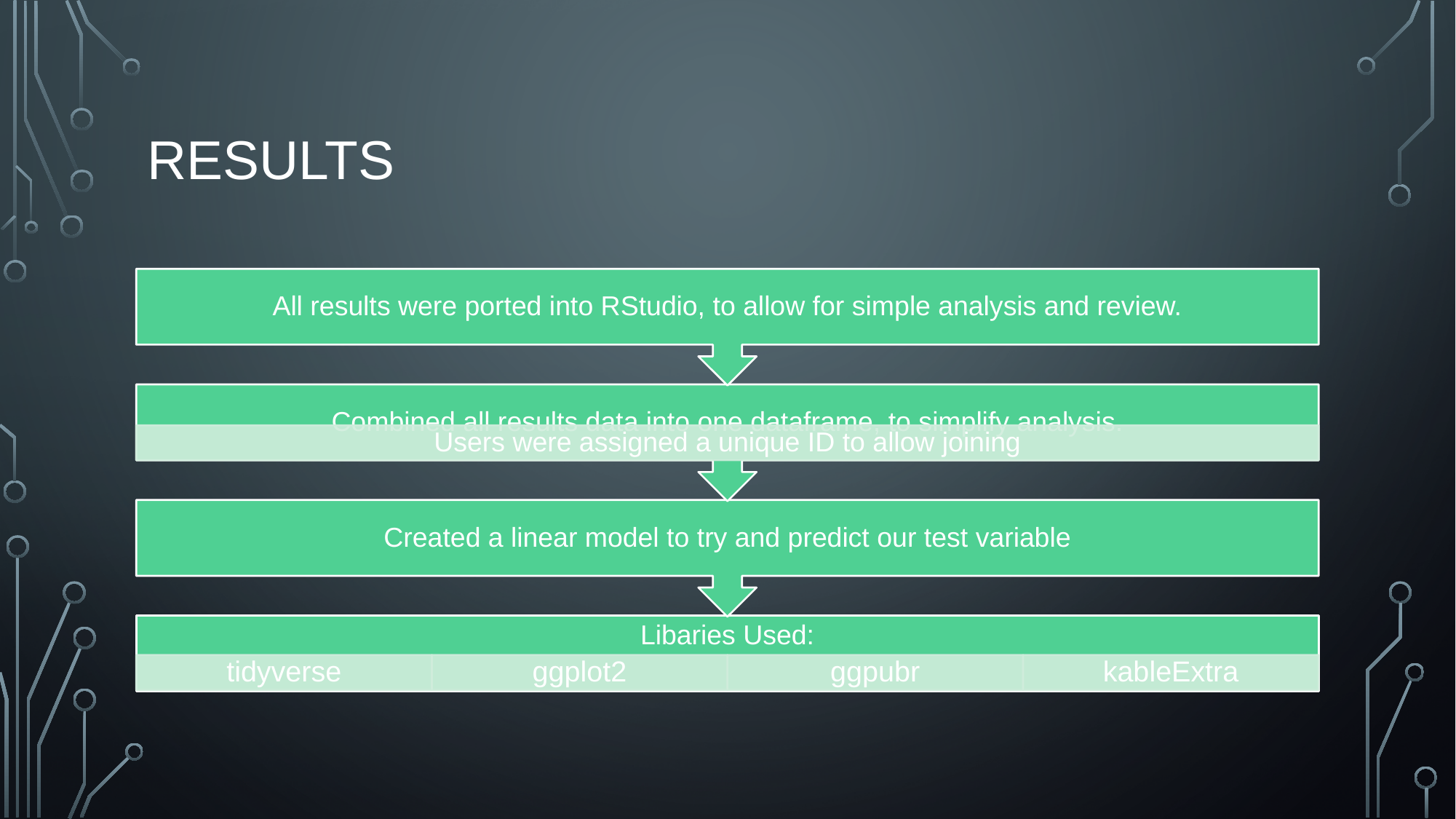

# Results
Libaries Used:
tidyverse
ggplot2
ggpubr
kableExtra
Created a linear model to try and predict our test variable
Combined all results data into one dataframe, to simplify analysis.
Users were assigned a unique ID to allow joining
All results were ported into RStudio, to allow for simple analysis and review.